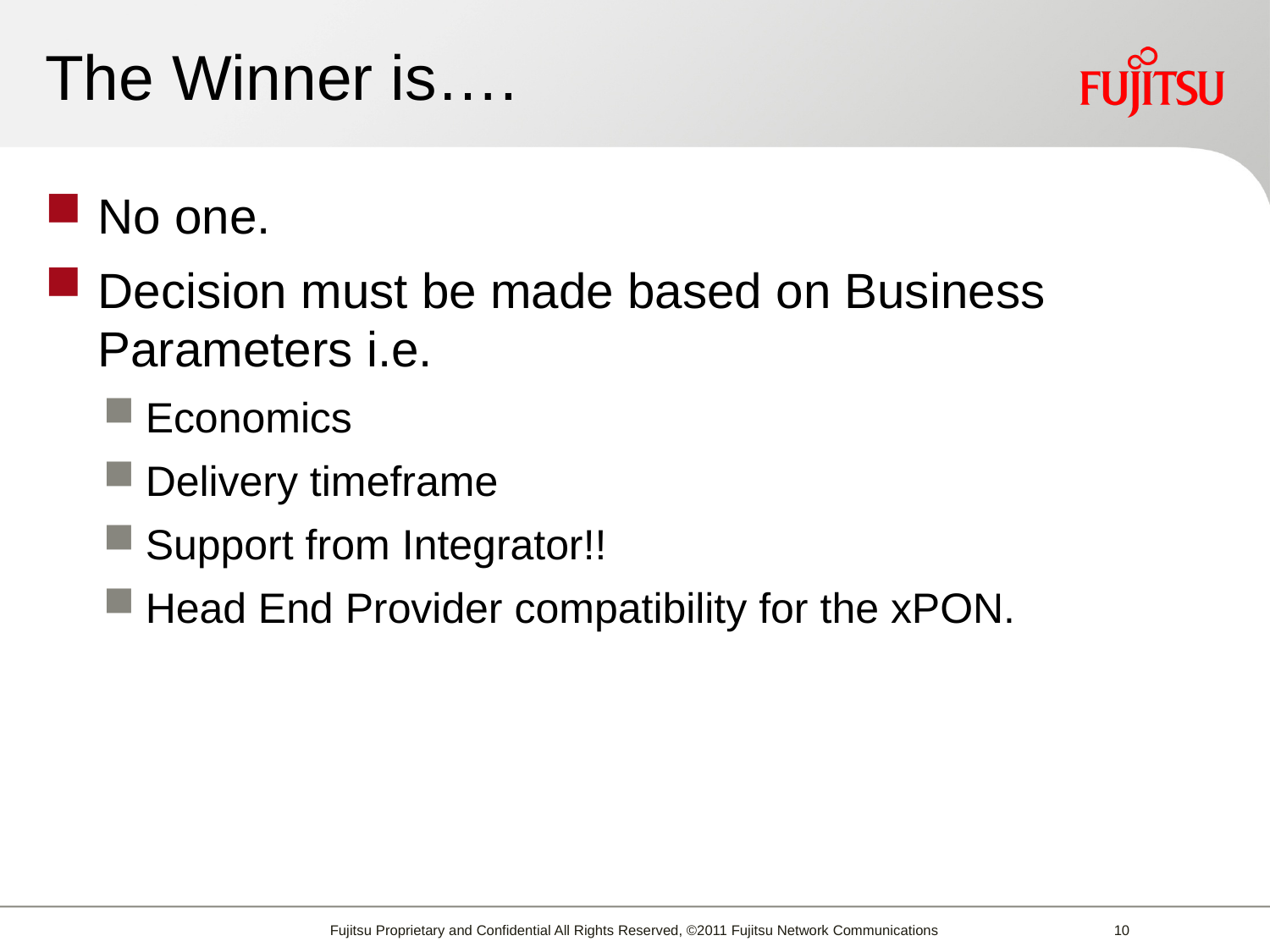

# The Winner is….
No one.
Decision must be made based on Business Parameters i.e.
Economics
Delivery timeframe
Support from Integrator!!
Head End Provider compatibility for the xPON.
Fujitsu Proprietary and Confidential All Rights Reserved, ©2011 Fujitsu Network Communications
10